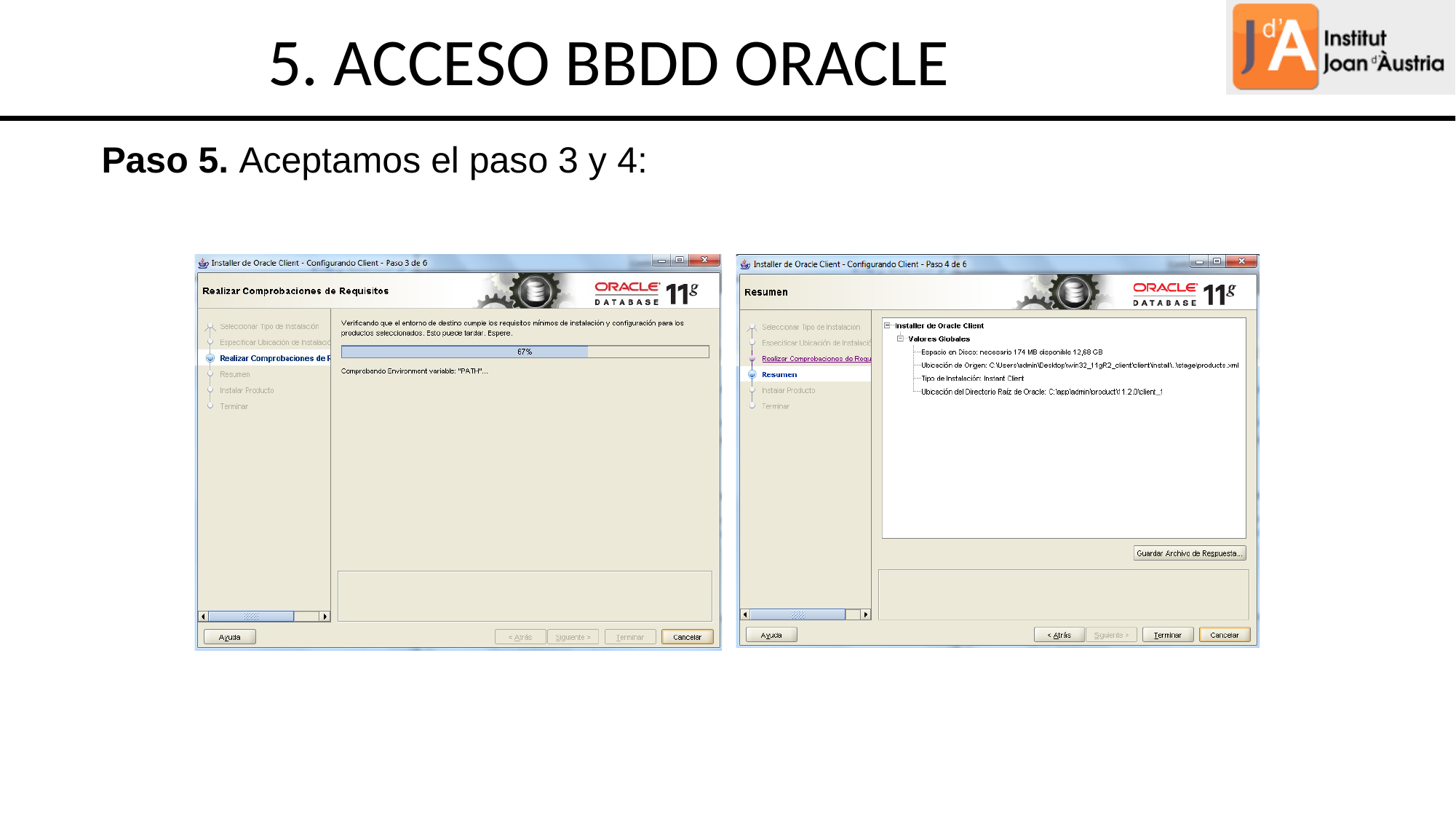

5. ACCESO BBDD ORACLE
Paso 5. Aceptamos el paso 3 y 4: